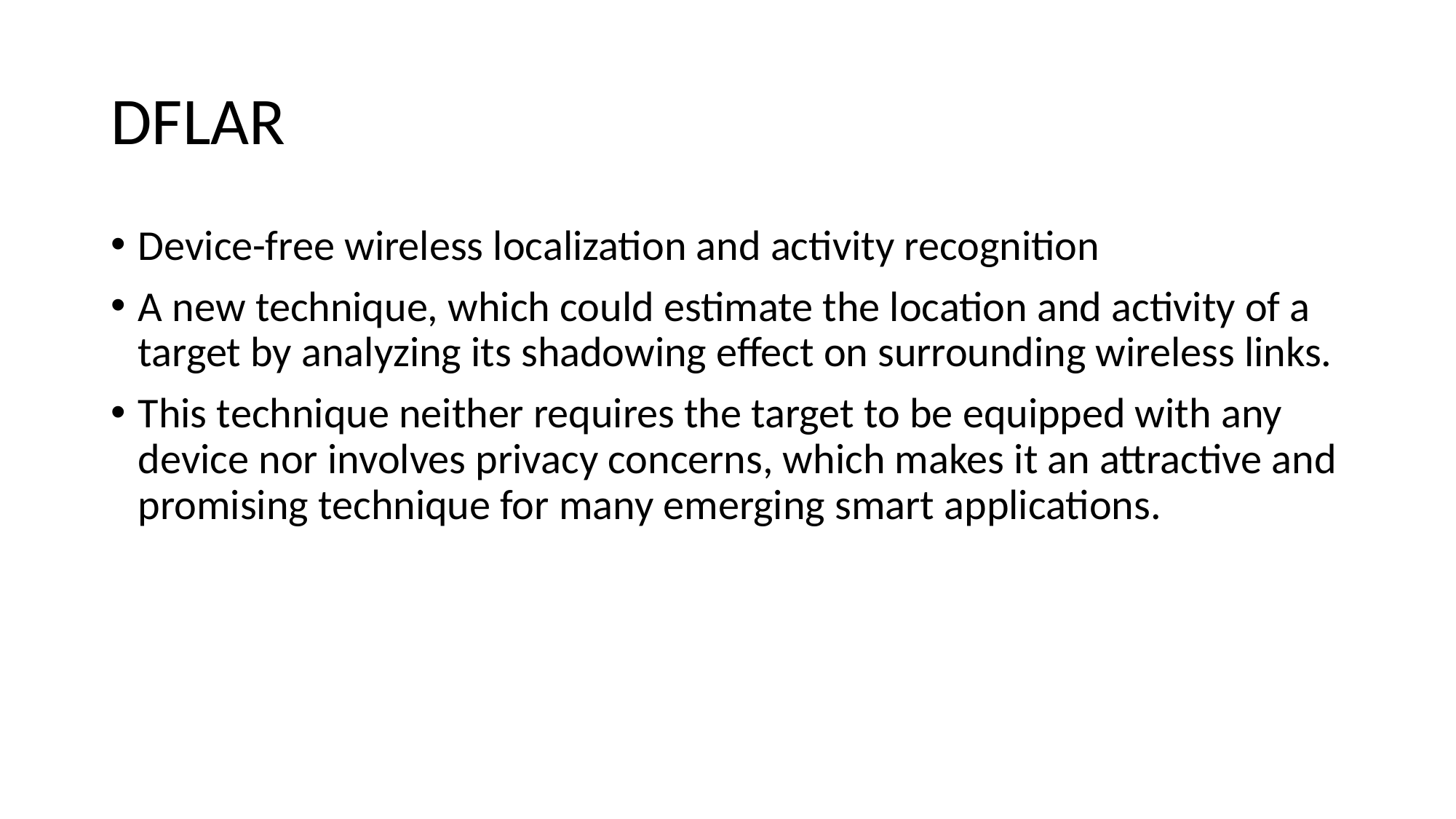

# DFLAR
Device-free wireless localization and activity recognition
A new technique, which could estimate the location and activity of a target by analyzing its shadowing effect on surrounding wireless links.
This technique neither requires the target to be equipped with any device nor involves privacy concerns, which makes it an attractive and promising technique for many emerging smart applications.